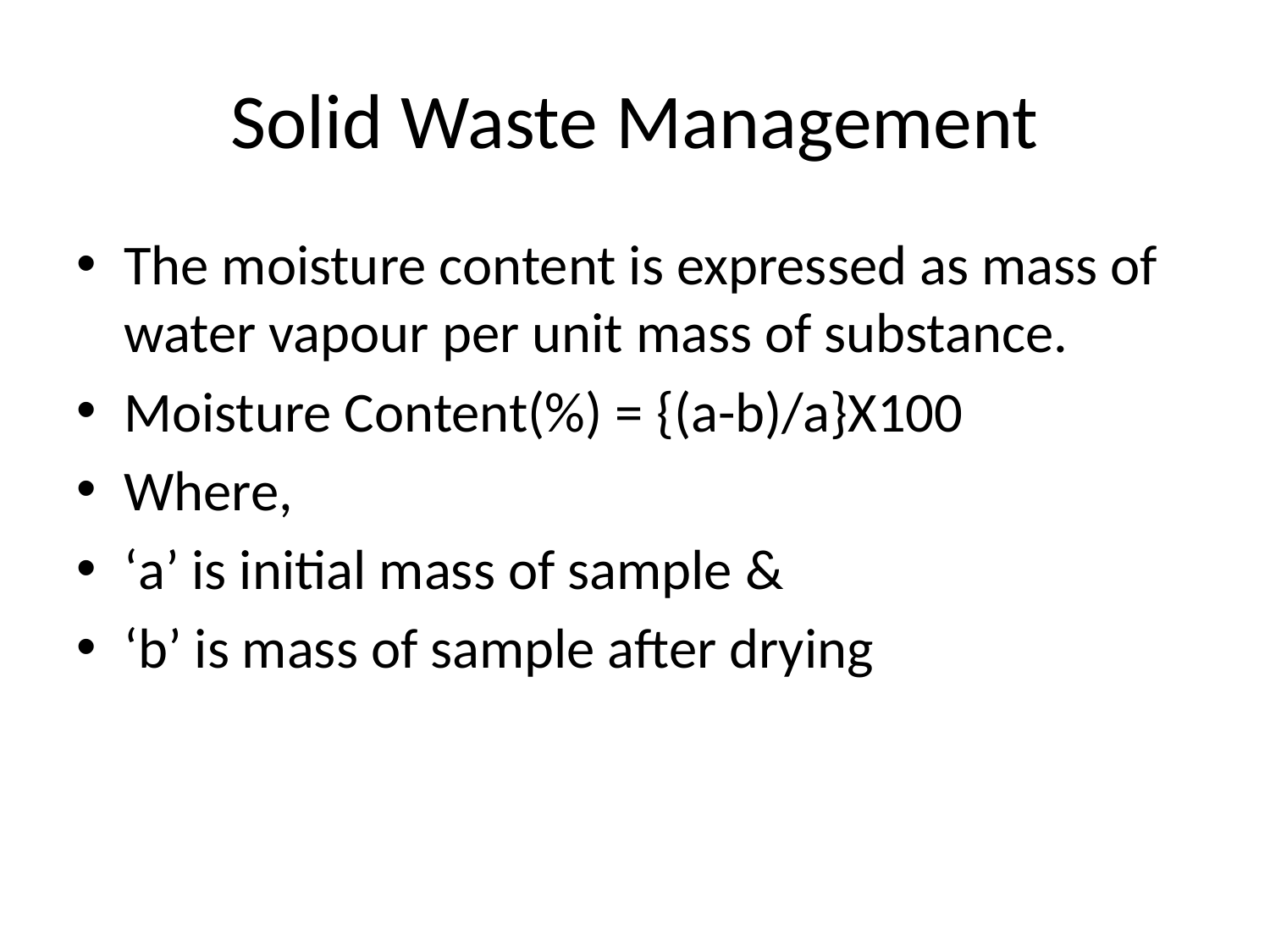

# Solid Waste Management
The moisture content is expressed as mass of water vapour per unit mass of substance.
Moisture Content(%) = {(a-b)/a}X100
Where,
‘a’ is initial mass of sample &
‘b’ is mass of sample after drying